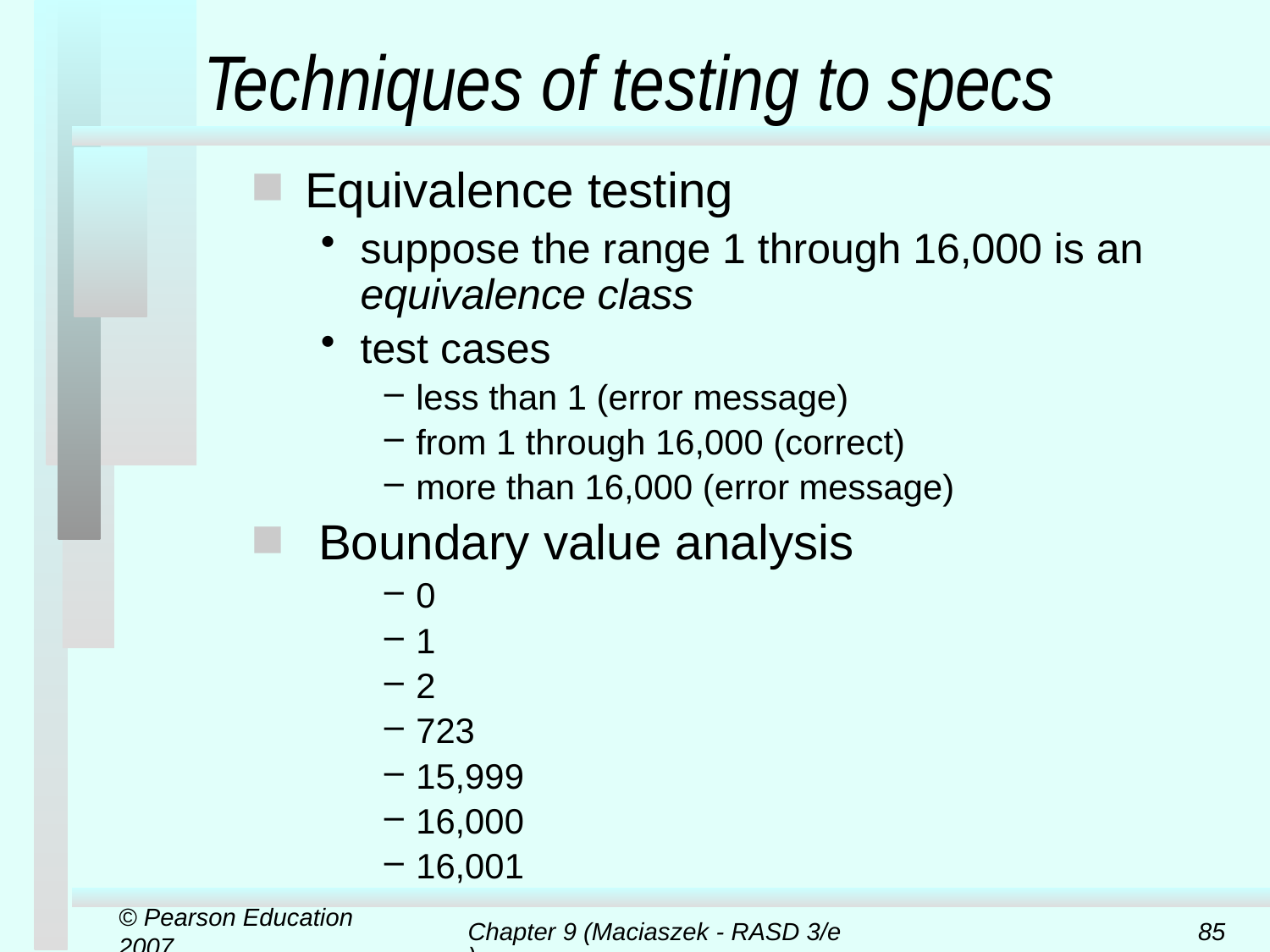

# Techniques of testing to specs
Equivalence testing
suppose the range 1 through 16,000 is an equivalence class
test cases
less than 1 (error message)
from 1 through 16,000 (correct)
more than 16,000 (error message)
 Boundary value analysis
0
1
2
723
15,999
16,000
16,001
© Pearson Education 2007
Chapter 9 (Maciaszek - RASD 3/e)
85